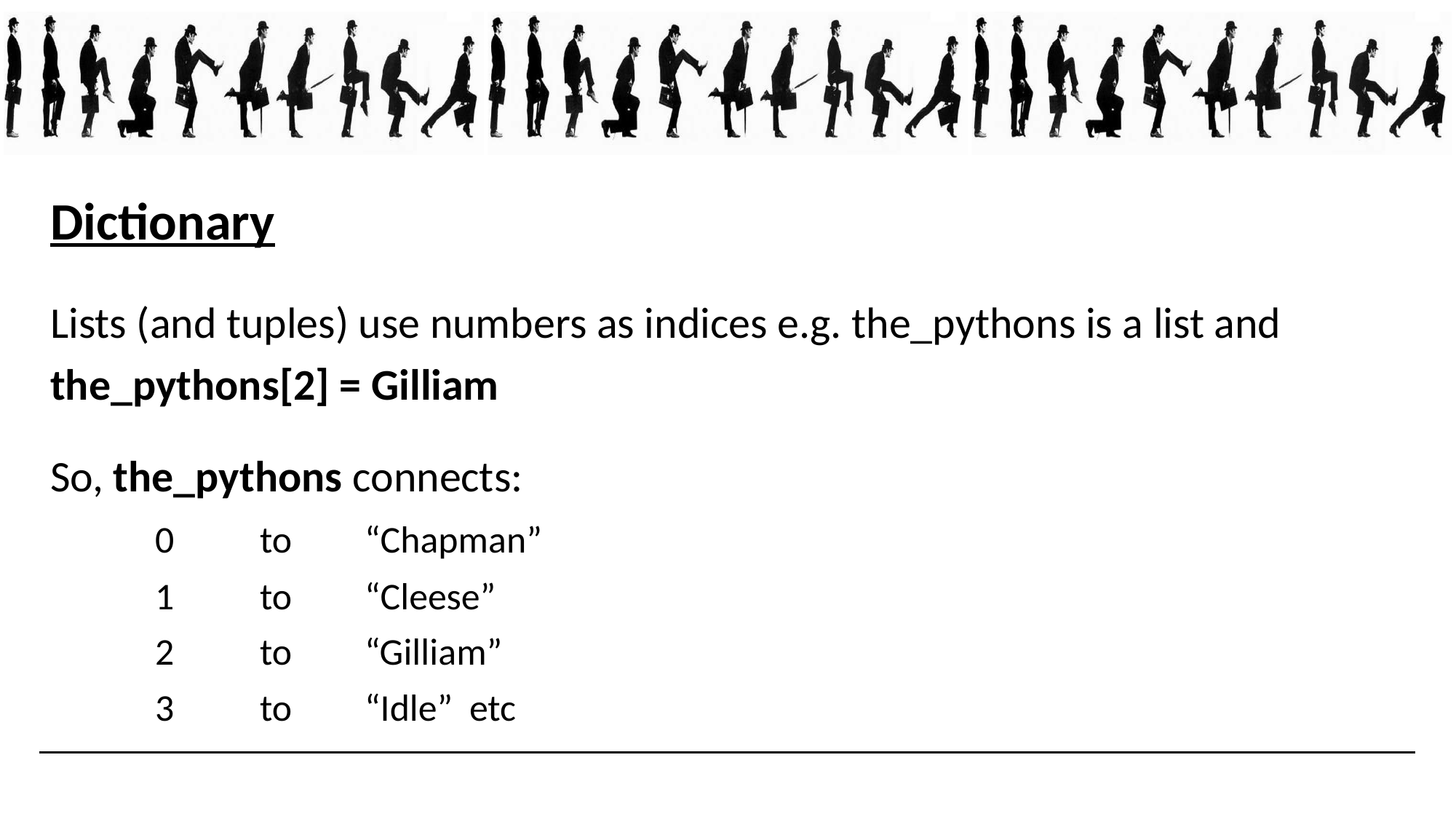

Dictionary

Lists (and tuples) use numbers as indices e.g. the_pythons is a list and
the_pythons[2] = Gilliam

So, the_pythons connects:
		0	to 	“Chapman”
		1	to	“Cleese”
		2 	to 	“Gilliam”
		3	to 	“Idle” 		etc